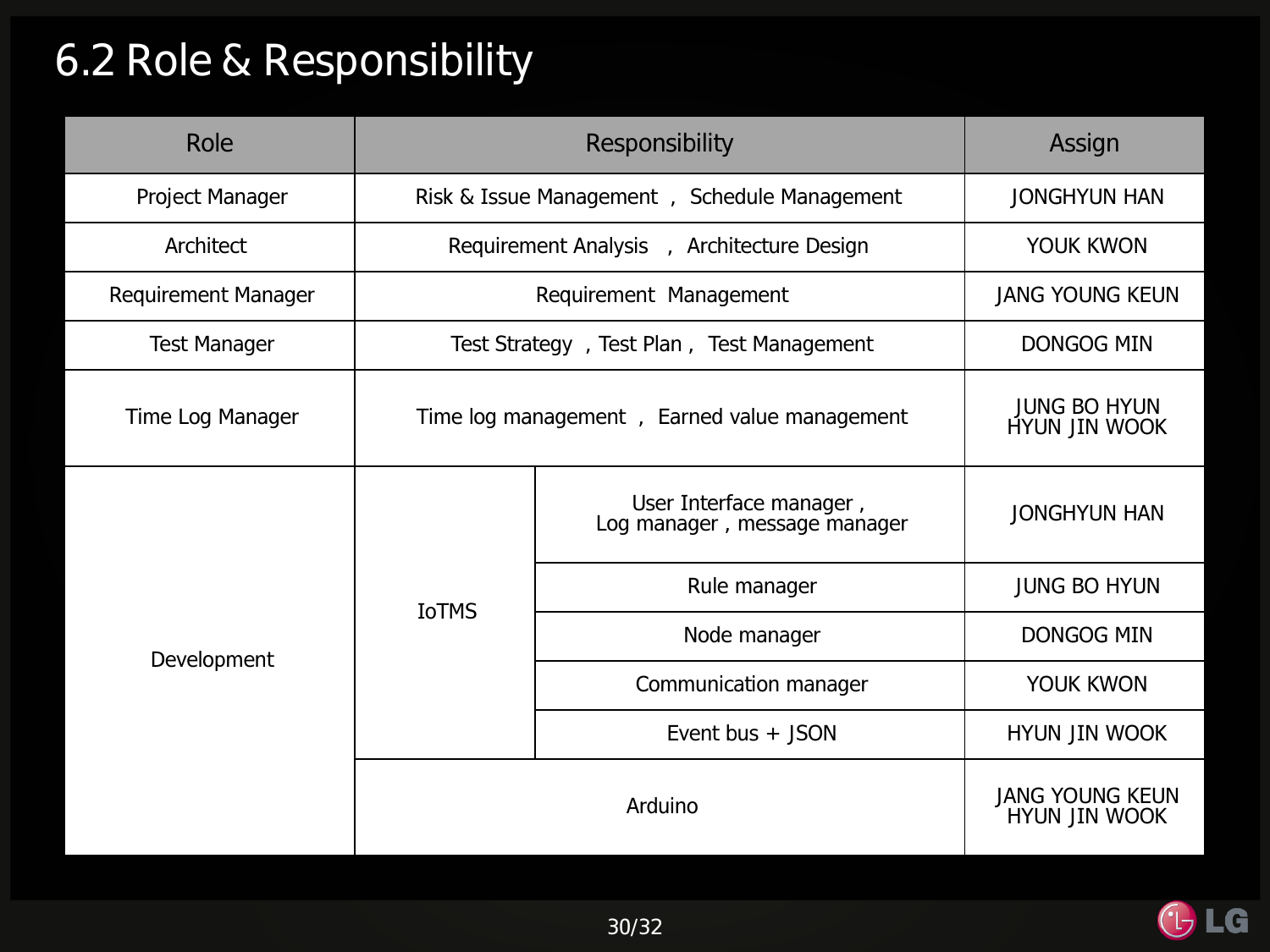

# 6.2 Role & Responsibility
| Role | Responsibility |  | Assign |
| --- | --- | --- | --- |
| Project Manager | Risk & Issue Management , Schedule Management |  | JONGHYUN HAN |
| Architect | Requirement Analysis , Architecture Design |  | YOUK KWON |
| Requirement Manager | Requirement Management |  | JANG YOUNG KEUN |
| Test Manager | Test Strategy , Test Plan , Test Management |  | DONGOG MIN |
| Time Log Manager | Time log management , Earned value management |  | JUNG BO HYUN HYUN JIN WOOK |
| Development | IoTMS | User Interface manager , Log manager , message manager | JONGHYUN HAN |
|  |  | Rule manager | JUNG BO HYUN |
|  |  | Node manager | DONGOG MIN |
|  |  | Communication manager | YOUK KWON |
|  |  | Event bus + JSON | HYUN JIN WOOK |
|  | Arduino |  | JANG YOUNG KEUN HYUN JIN WOOK |
30/32